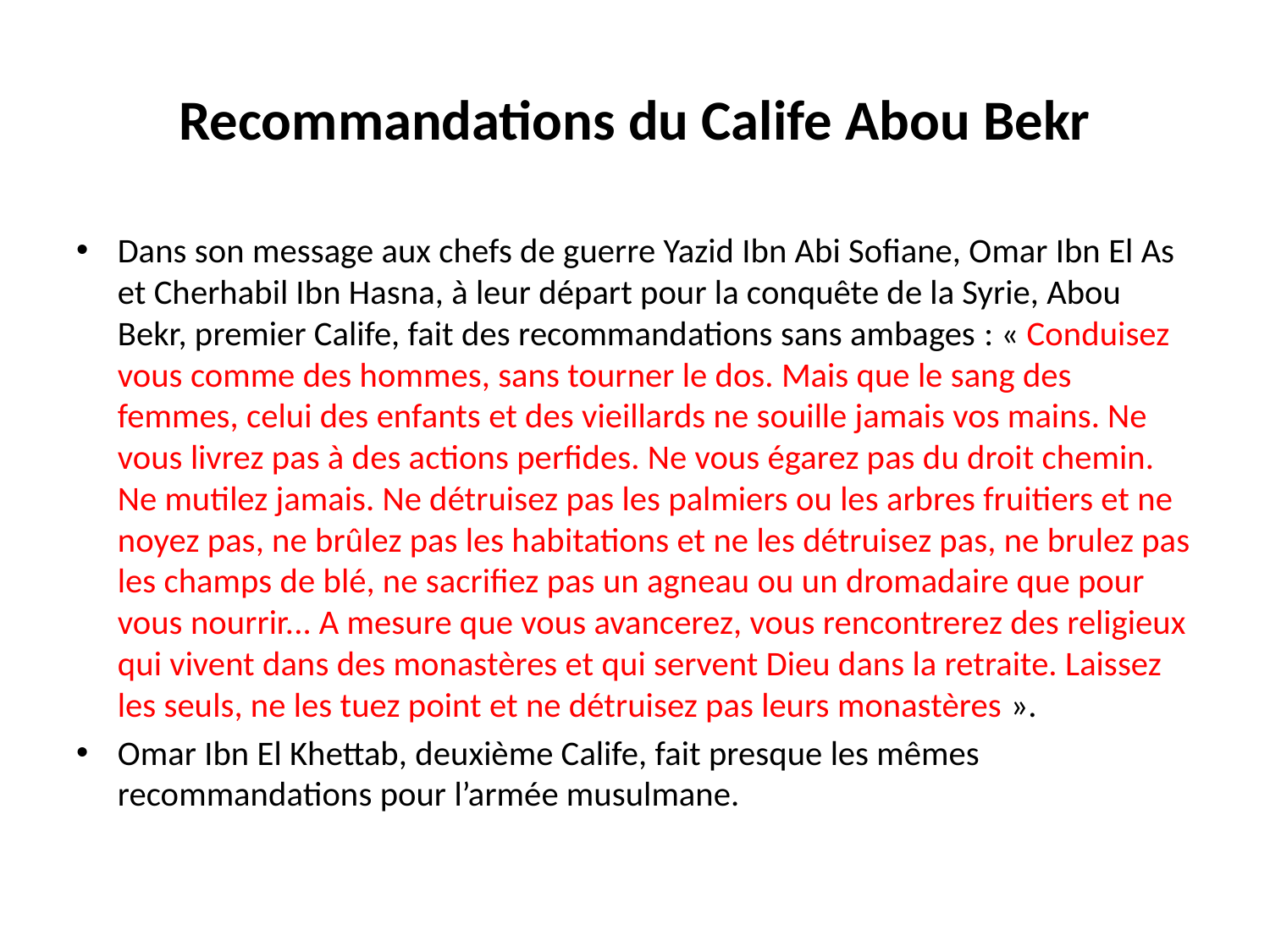

# Recommandations du Calife Abou Bekr
Dans son message aux chefs de guerre Yazid Ibn Abi Sofiane, Omar Ibn El As et Cherhabil Ibn Hasna, à leur départ pour la conquête de la Syrie, Abou Bekr, premier Calife, fait des recommandations sans ambages : « Conduisez vous comme des hommes, sans tourner le dos. Mais que le sang des femmes, celui des enfants et des vieillards ne souille jamais vos mains. Ne vous livrez pas à des actions perfides. Ne vous égarez pas du droit chemin. Ne mutilez jamais. Ne détruisez pas les palmiers ou les arbres fruitiers et ne noyez pas, ne brûlez pas les habitations et ne les détruisez pas, ne brulez pas les champs de blé, ne sacrifiez pas un agneau ou un dromadaire que pour vous nourrir... A mesure que vous avancerez, vous rencontrerez des religieux qui vivent dans des monastères et qui servent Dieu dans la retraite. Laissez les seuls, ne les tuez point et ne détruisez pas leurs monastères ».
Omar Ibn El Khettab, deuxième Calife, fait presque les mêmes recommandations pour l’armée musulmane.